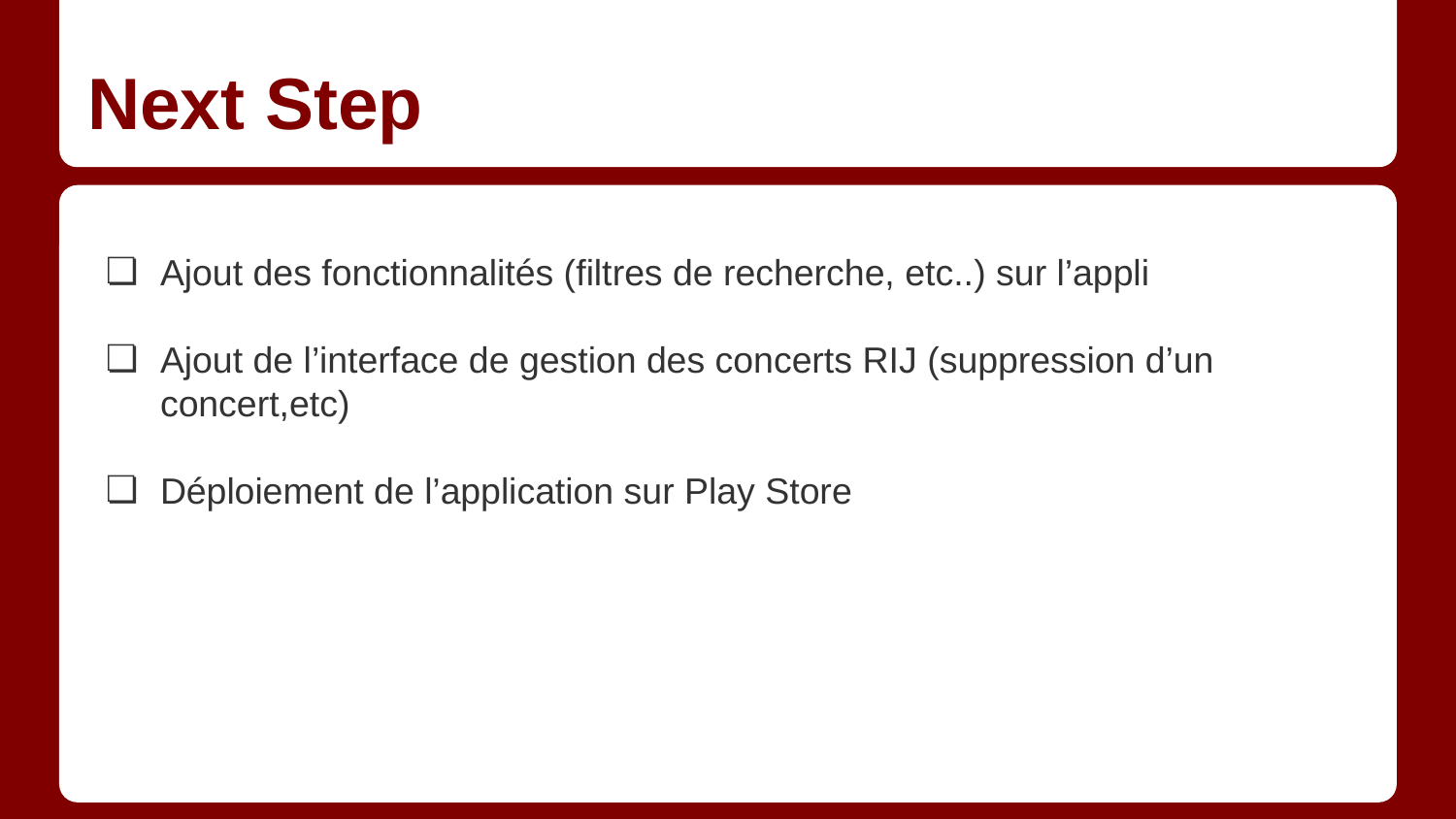

# Next Step

Ajout des fonctionnalités (filtres de recherche, etc..) sur l’appli

Ajout de l’interface de gestion des concerts RIJ (suppression d’un concert,etc)

Déploiement de l’application sur Play Store